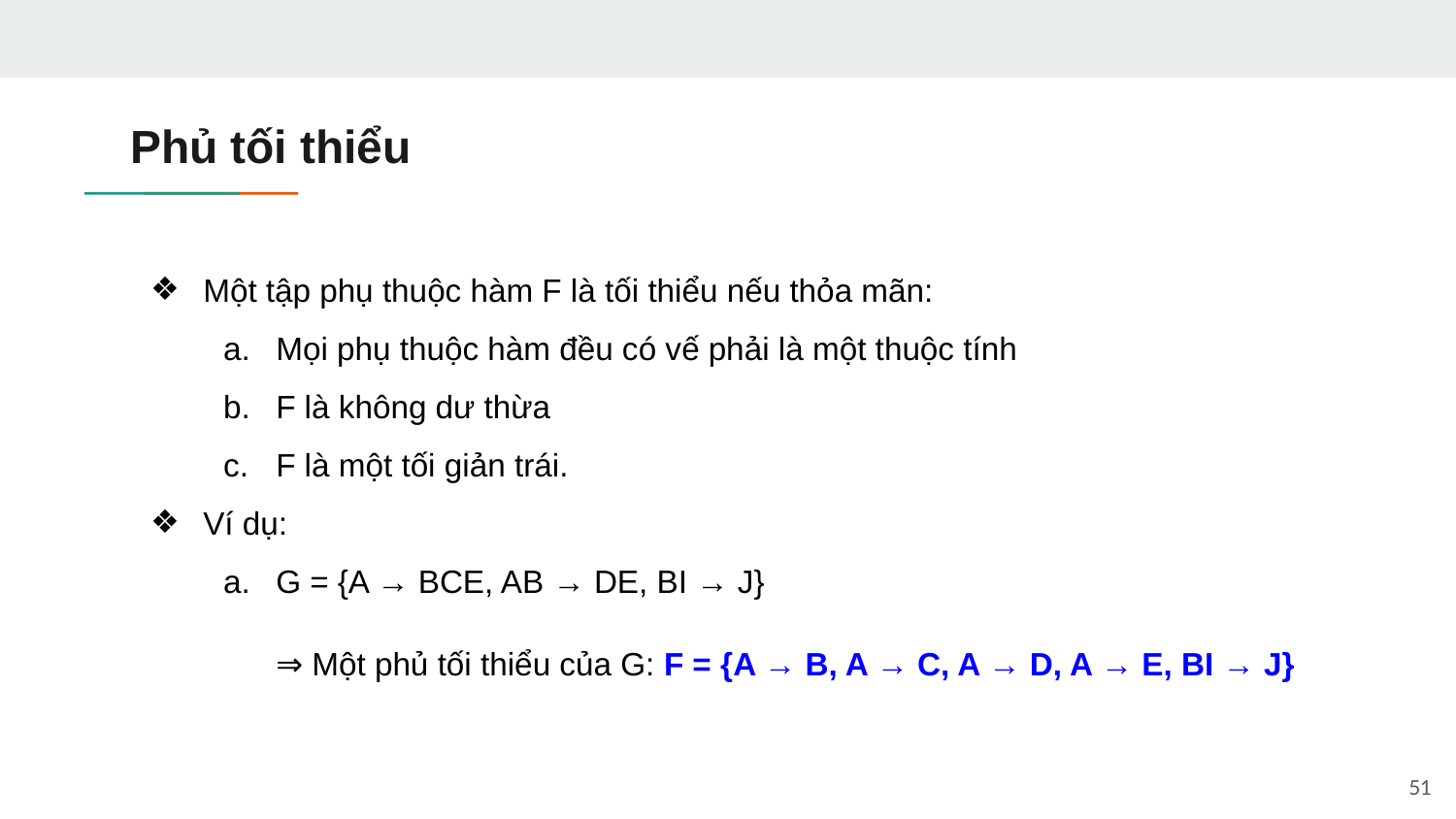

# Phủ tối thiểu
Một tập phụ thuộc hàm F là tối thiểu nếu thỏa mãn:
Mọi phụ thuộc hàm đều có vế phải là một thuộc tính
F là không dư thừa
F là một tối giản trái.
Ví dụ:
G = {A → BCE, AB → DE, BI → J}
⇒ Một phủ tối thiểu của G: F = {A → B, A → C, A → D, A → E, BI → J}

51